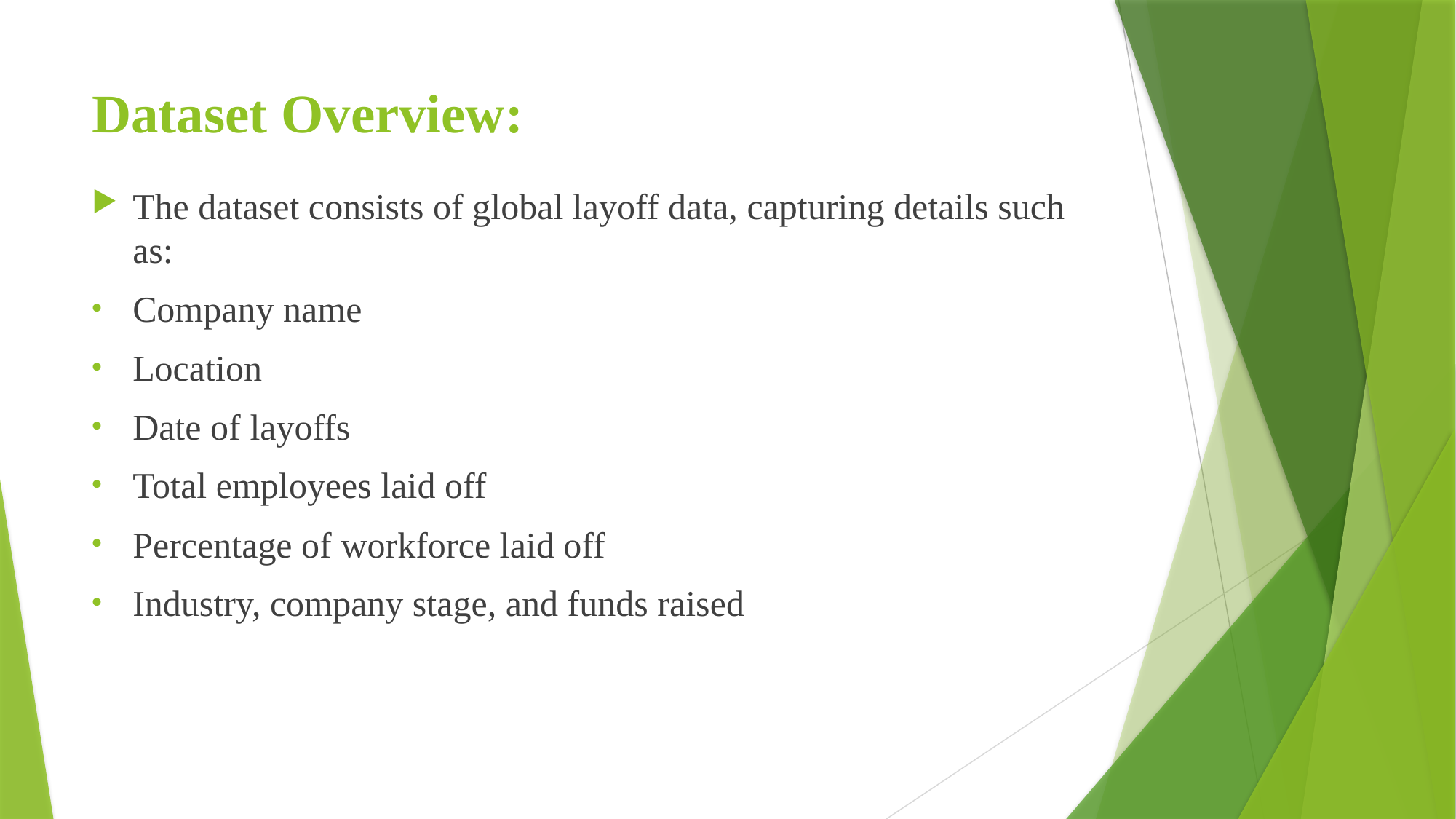

# Dataset Overview:
The dataset consists of global layoff data, capturing details such as:
Company name
Location
Date of layoffs
Total employees laid off
Percentage of workforce laid off
Industry, company stage, and funds raised